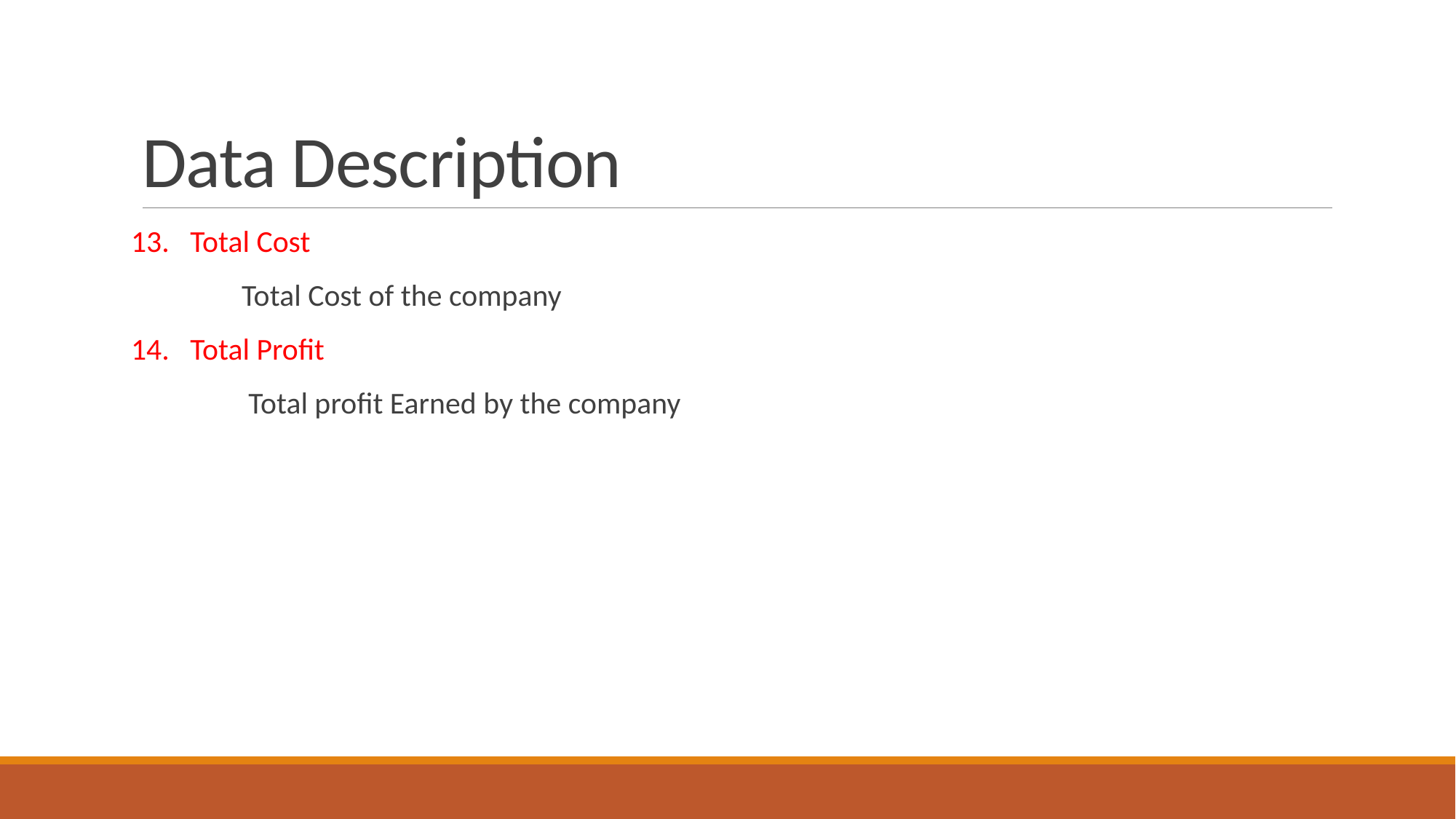

# Data Description
13.   Total Cost
                Total Cost of the company
14.   Total Profit
                 Total profit Earned by the company